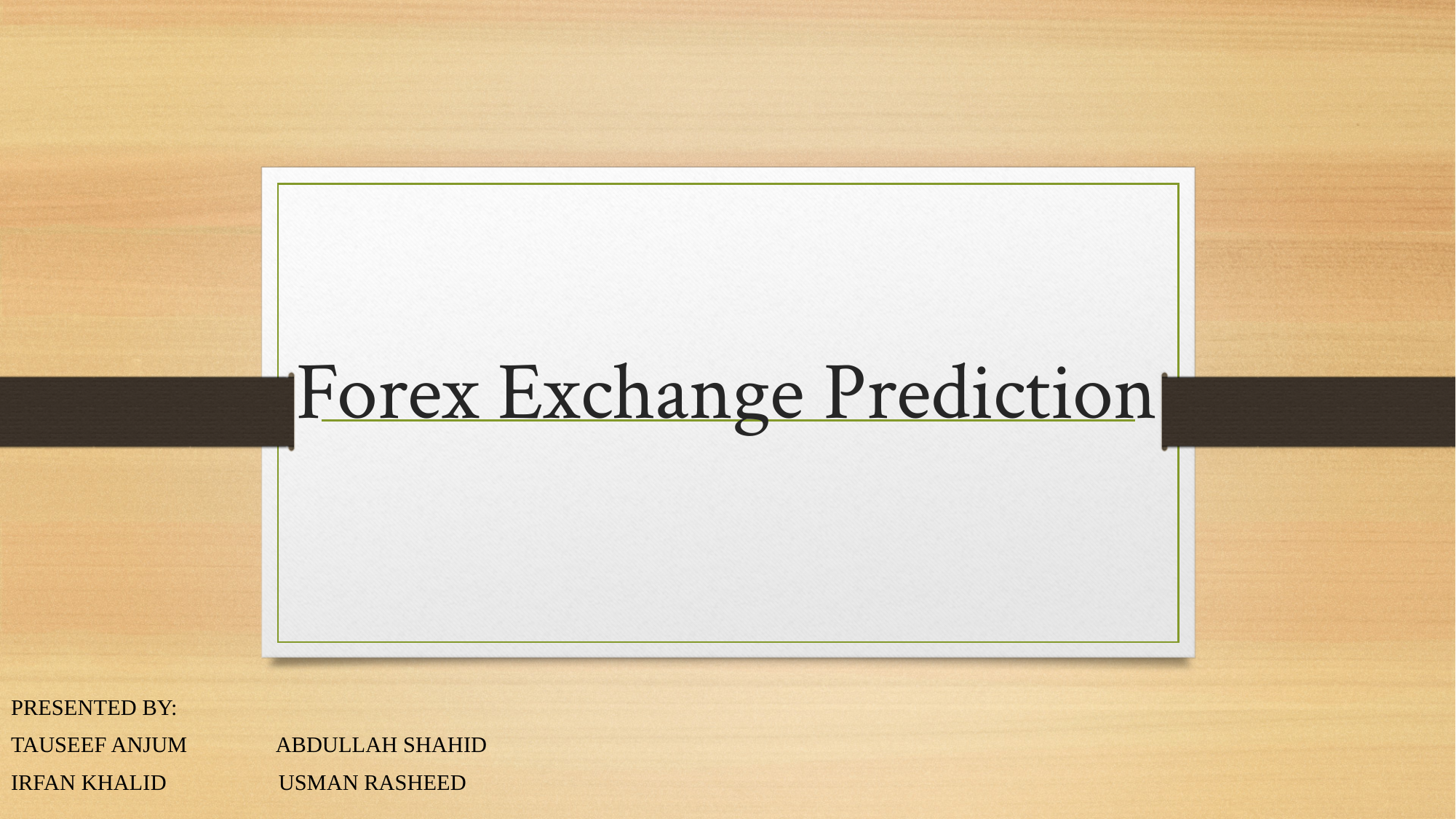

# Forex Exchange Prediction
Presented By:
Tauseef Anjum                Abdullah shahid
Irfan khaLid                    Usman Rasheed